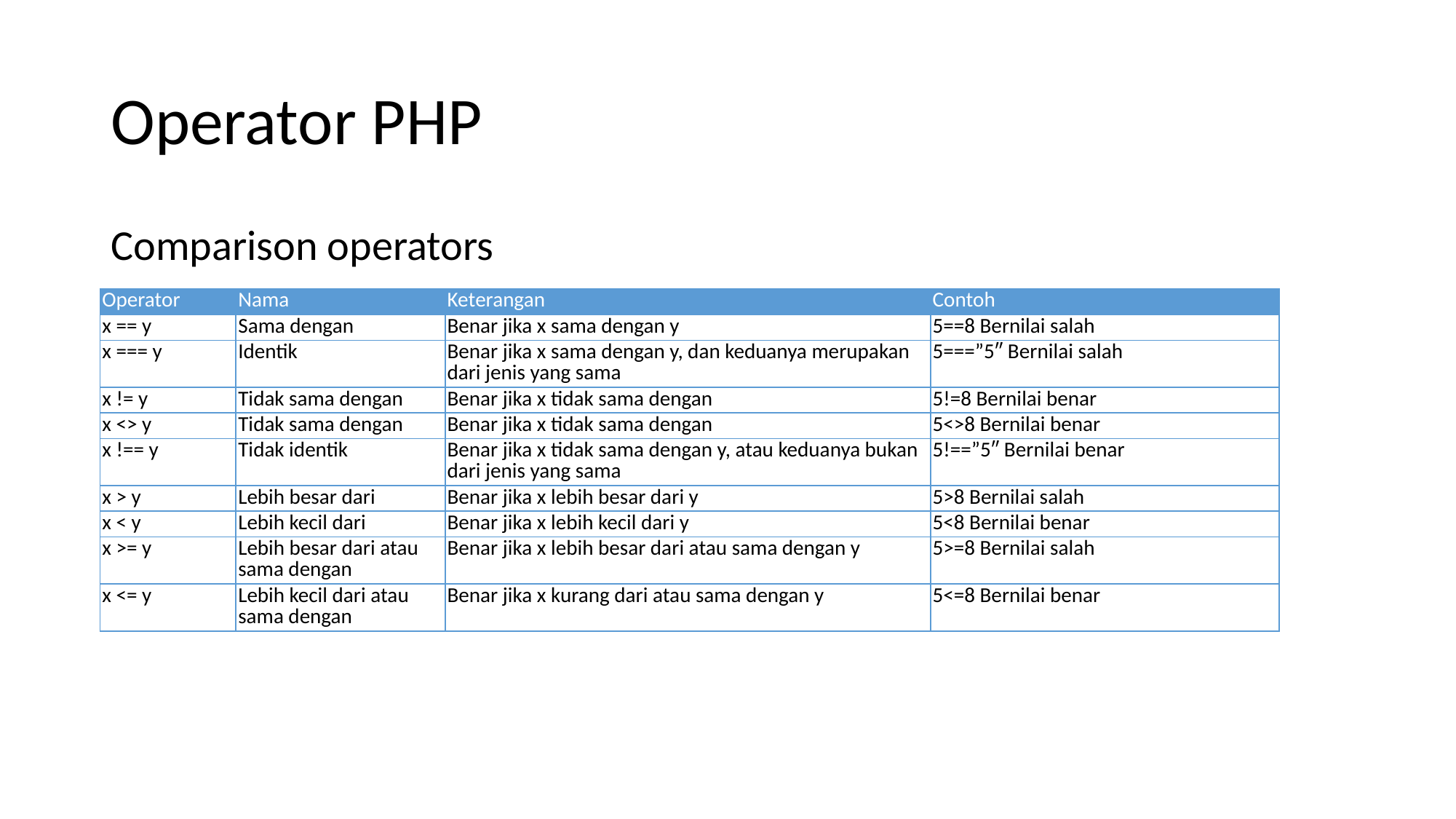

# Operator PHP
Comparison operators
| Operator | Nama | Keterangan | Contoh |
| --- | --- | --- | --- |
| x == y | Sama dengan | Benar jika x sama dengan y | 5==8 Bernilai salah |
| x === y | Identik | Benar jika x sama dengan y, dan keduanya merupakan dari jenis yang sama | 5===”5″ Bernilai salah |
| x != y | Tidak sama dengan | Benar jika x tidak sama dengan | 5!=8 Bernilai benar |
| x <> y | Tidak sama dengan | Benar jika x tidak sama dengan | 5<>8 Bernilai benar |
| x !== y | Tidak identik | Benar jika x tidak sama dengan y, atau keduanya bukan dari jenis yang sama | 5!==”5″ Bernilai benar |
| x > y | Lebih besar dari | Benar jika x lebih besar dari y | 5>8 Bernilai salah |
| x < y | Lebih kecil dari | Benar jika x lebih kecil dari y | 5<8 Bernilai benar |
| x >= y | Lebih besar dari atau sama dengan | Benar jika x lebih besar dari atau sama dengan y | 5>=8 Bernilai salah |
| x <= y | Lebih kecil dari atau sama dengan | Benar jika x kurang dari atau sama dengan y | 5<=8 Bernilai benar |